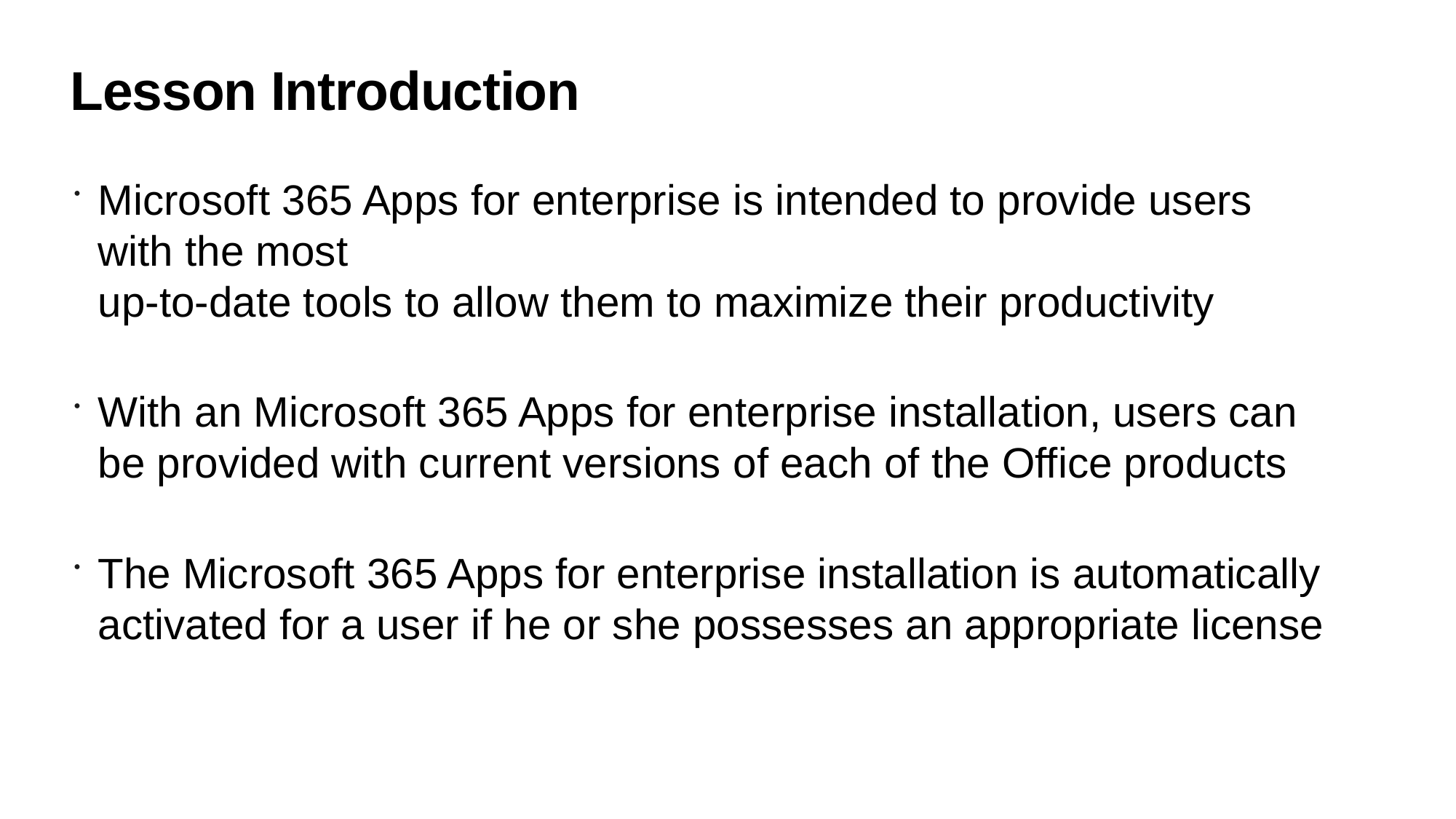

# Lesson Introduction
Microsoft 365 Apps for enterprise is intended to provide users with the most
up-to-date tools to allow them to maximize their productivity
With an Microsoft 365 Apps for enterprise installation, users can be provided with current versions of each of the Office products
The Microsoft 365 Apps for enterprise installation is automatically activated for a user if he or she possesses an appropriate license